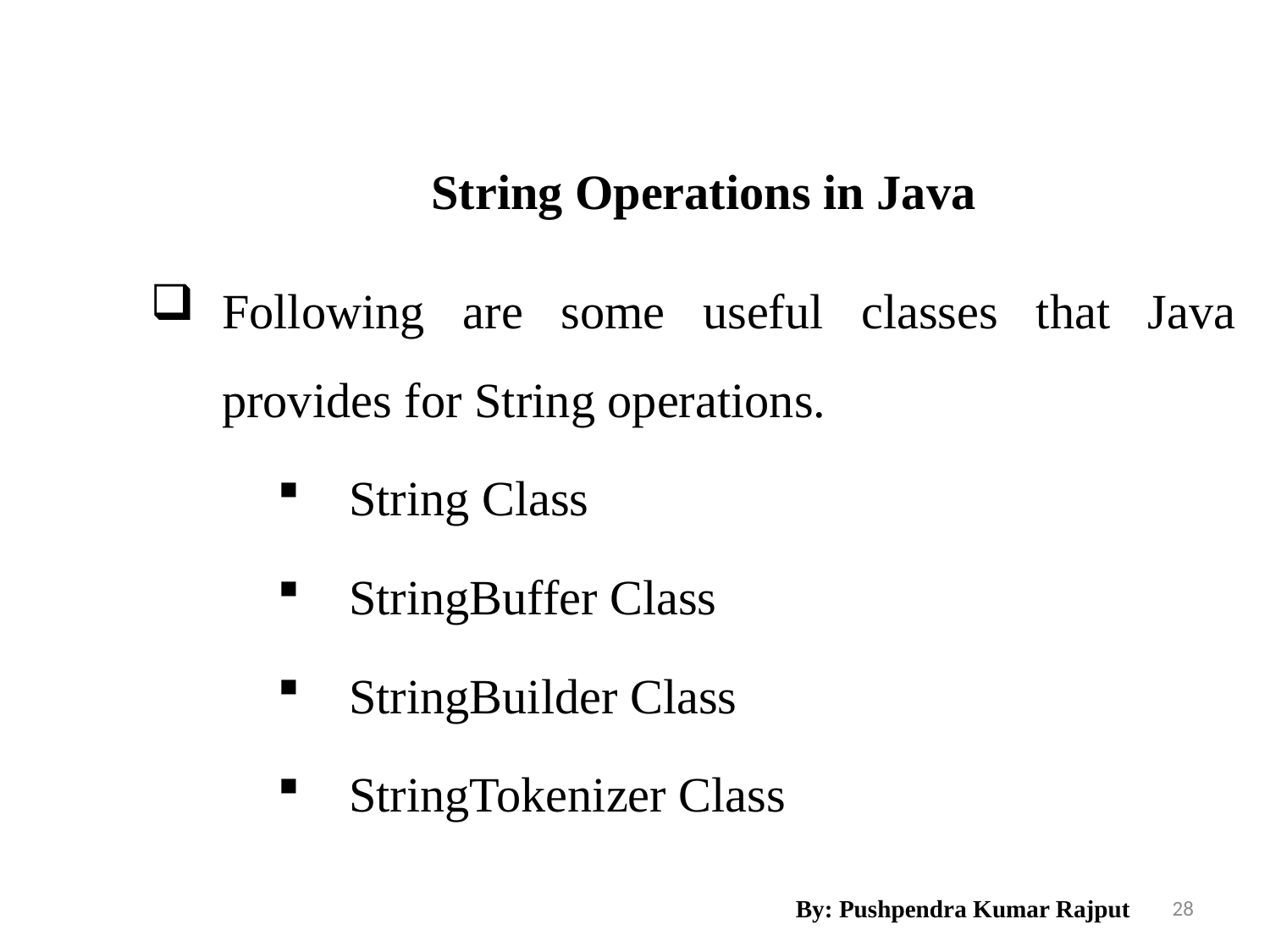

String Operations in Java
Following are some useful classes that Java provides for String operations.
String Class
StringBuffer Class
StringBuilder Class
StringTokenizer Class
By: Pushpendra Kumar Rajput
28